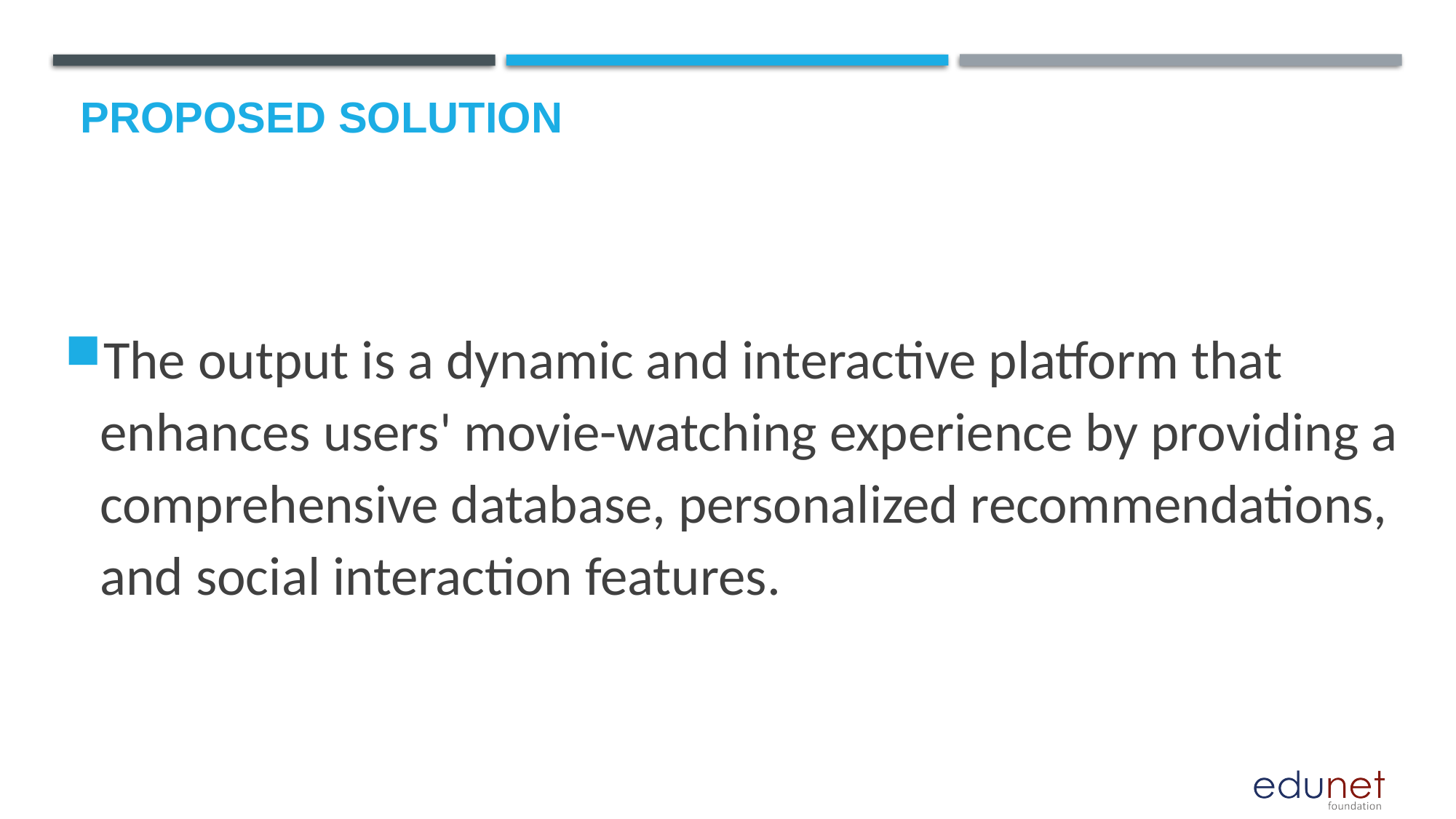

# Proposed Solution
The output is a dynamic and interactive platform that enhances users' movie-watching experience by providing a comprehensive database, personalized recommendations, and social interaction features.